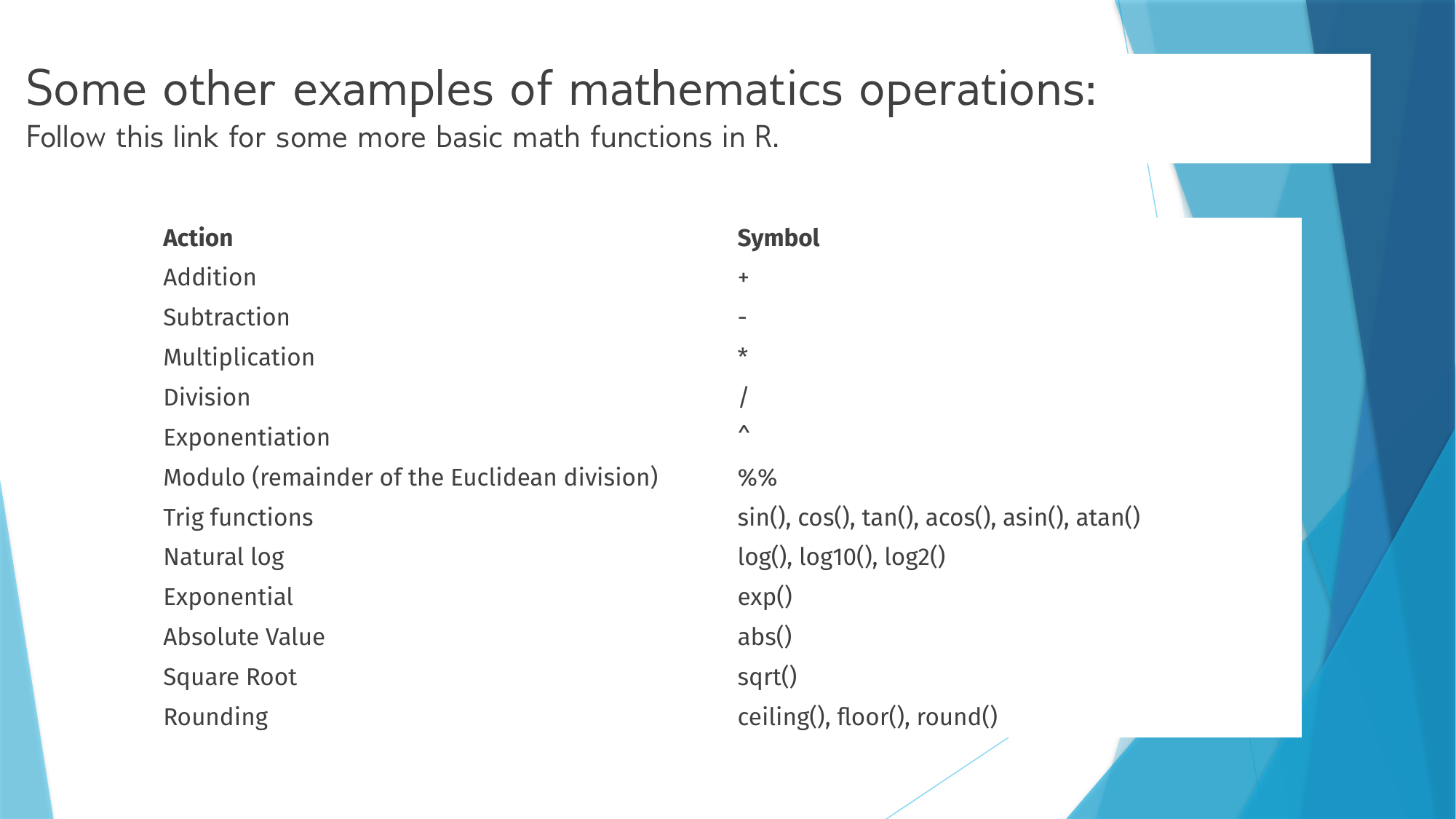

Some other examples of mathematics operations:
Follow this link for some more basic math functions in R.
| Action | Symbol |
| --- | --- |
| Addition | + |
| Subtraction | - |
| Multiplication | \* |
| Division | / |
| Exponentiation | ^ |
| Modulo (remainder of the Euclidean division) | %% |
| Trig functions | sin(), cos(), tan(), acos(), asin(), atan() |
| Natural log | log(), log10(), log2() |
| Exponential | exp() |
| Absolute Value | abs() |
| Square Root | sqrt() |
| Rounding | ceiling(), floor(), round() |